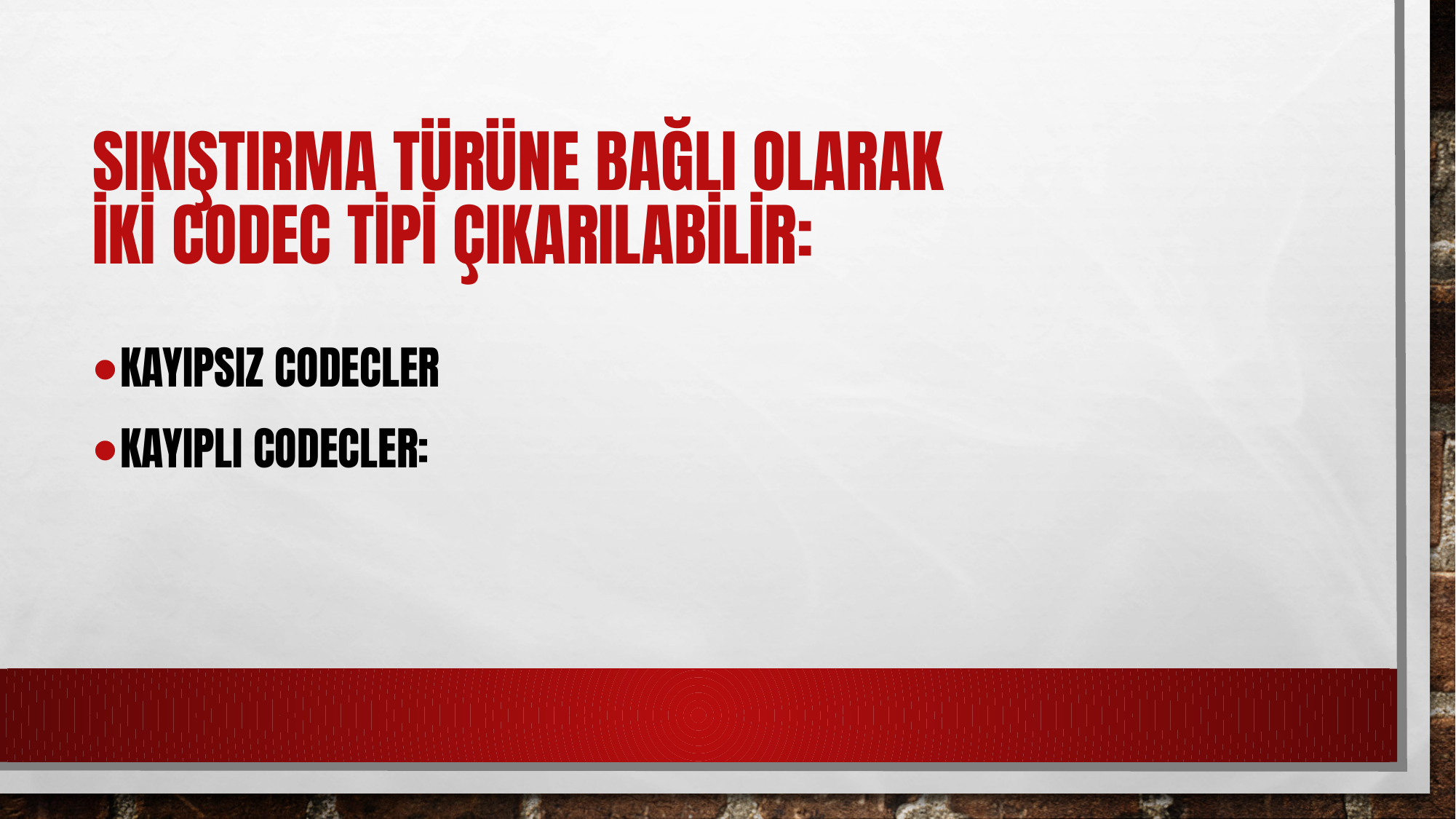

# Sıkıştırma türüne bağlı olarak iki codec tipi çıkarılabilir:
Kayıpsız codecler
Kayıplı codecler: